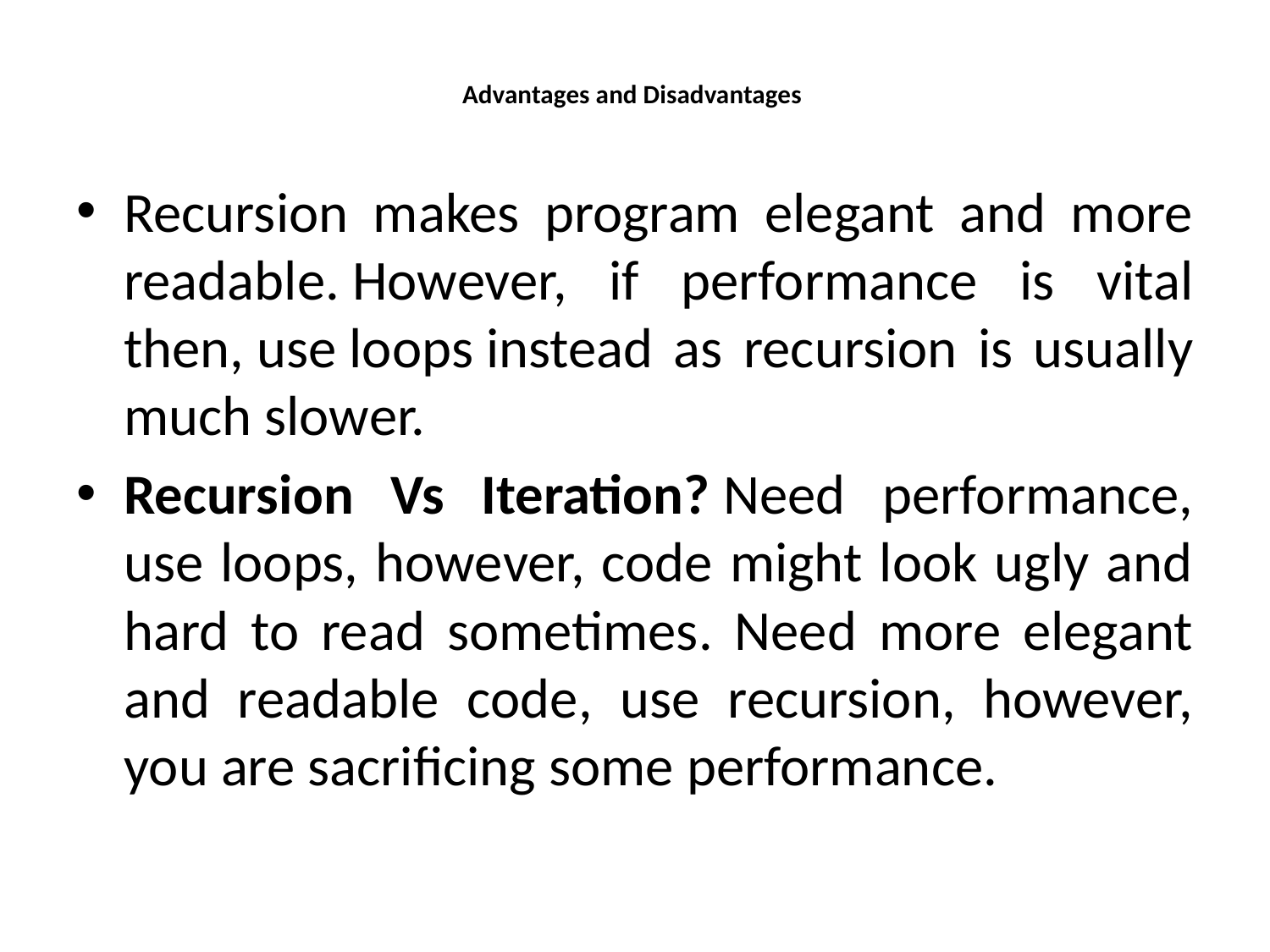

# Advantages and Disadvantages
Recursion makes program elegant and more readable. However, if performance is vital then, use loops instead as recursion is usually much slower.
Recursion Vs Iteration? Need performance, use loops, however, code might look ugly and hard to read sometimes. Need more elegant and readable code, use recursion, however, you are sacrificing some performance.